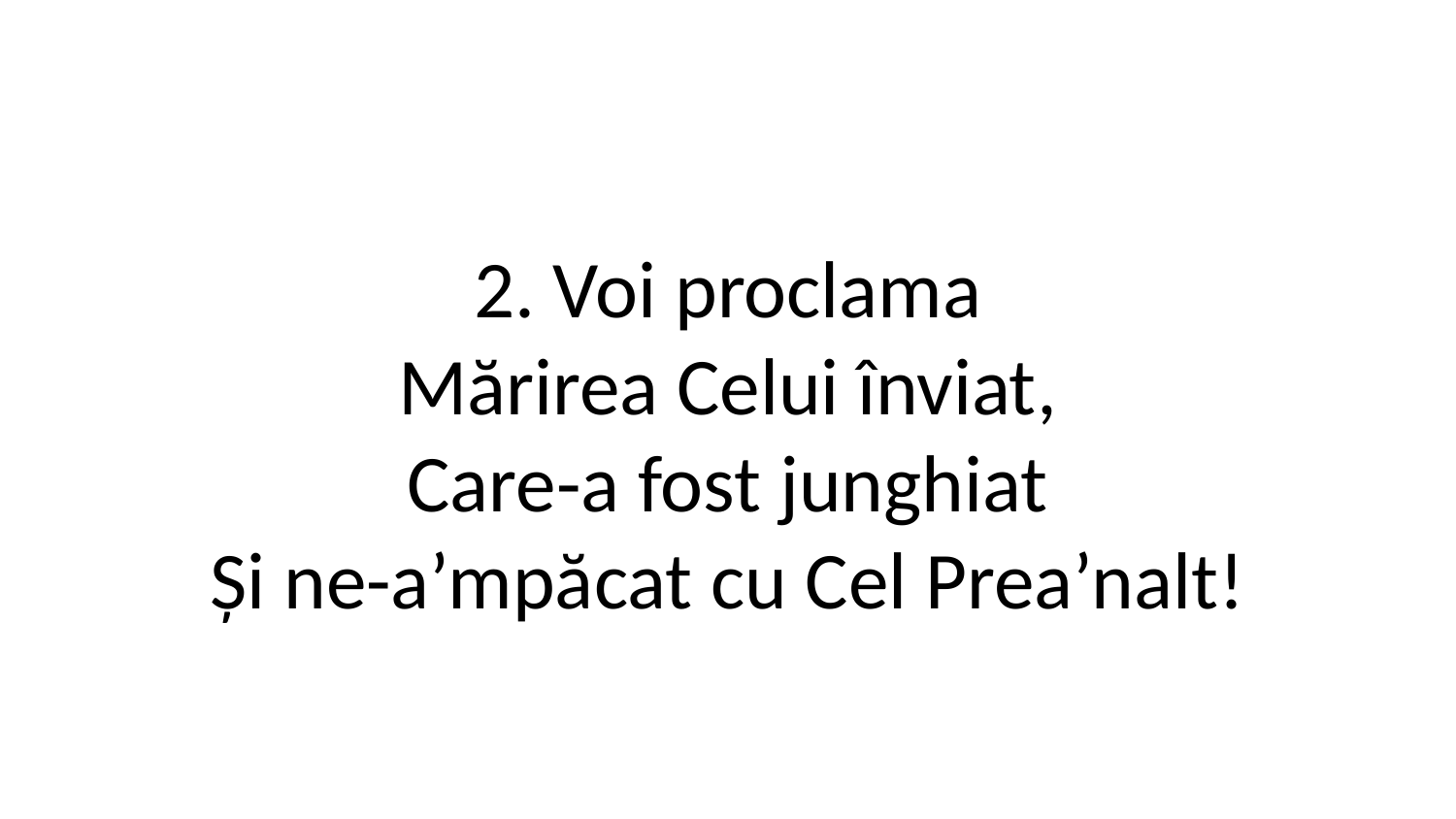

2. Voi proclama
Mărirea Celui înviat,
Care-a fost junghiat
Și ne-a’mpăcat cu Cel Prea’nalt!